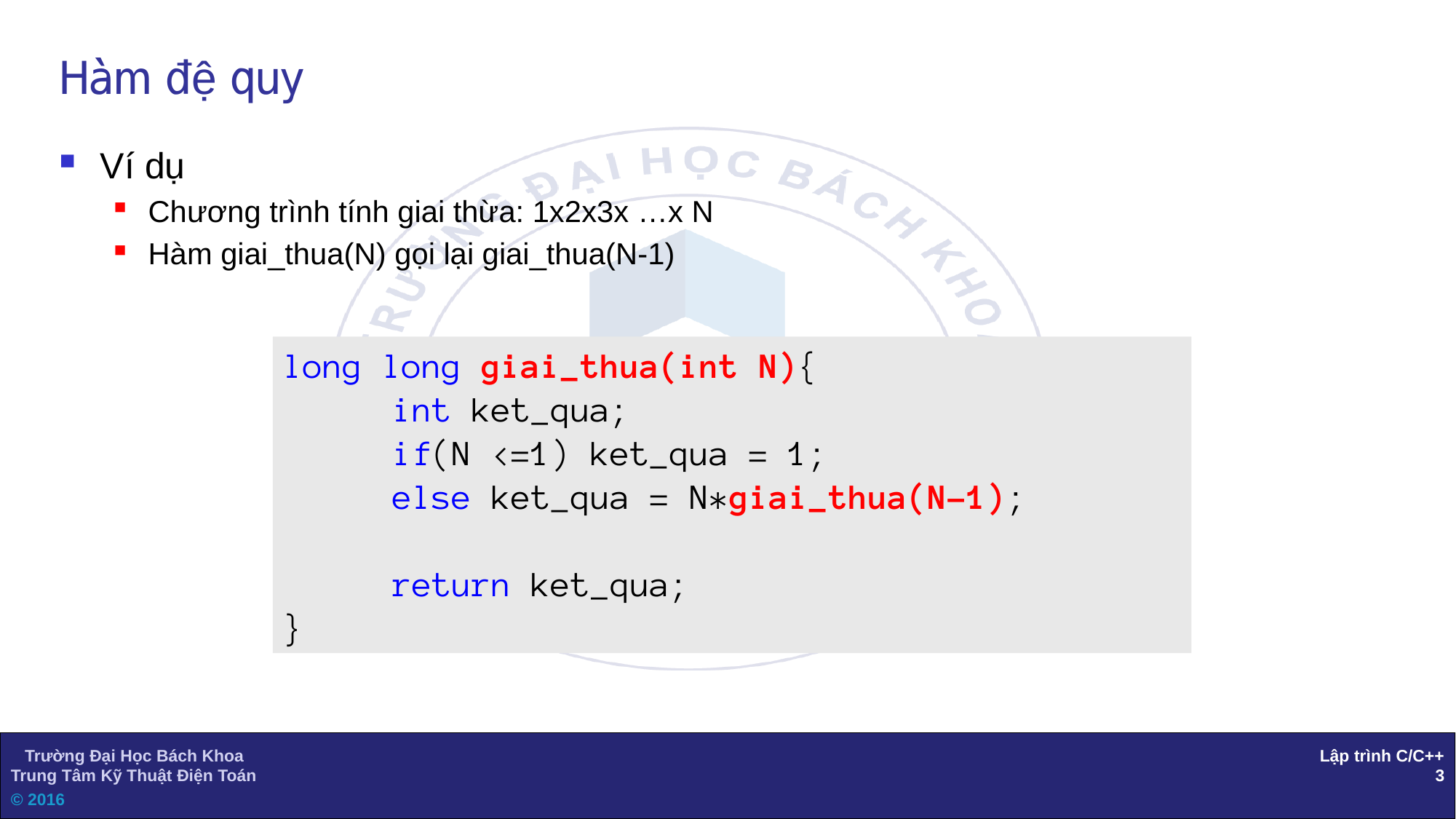

# Hàm đệ quy
Ví dụ
Chương trình tính giai thừa: 1x2x3x …x N
Hàm giai_thua(N) gọi lại giai_thua(N-1)

long long giai_thua(int N){
	int ket_qua;
	if(N <=1) ket_qua = 1;
	else ket_qua = N*giai_thua(N-1);

	return ket_qua;
}